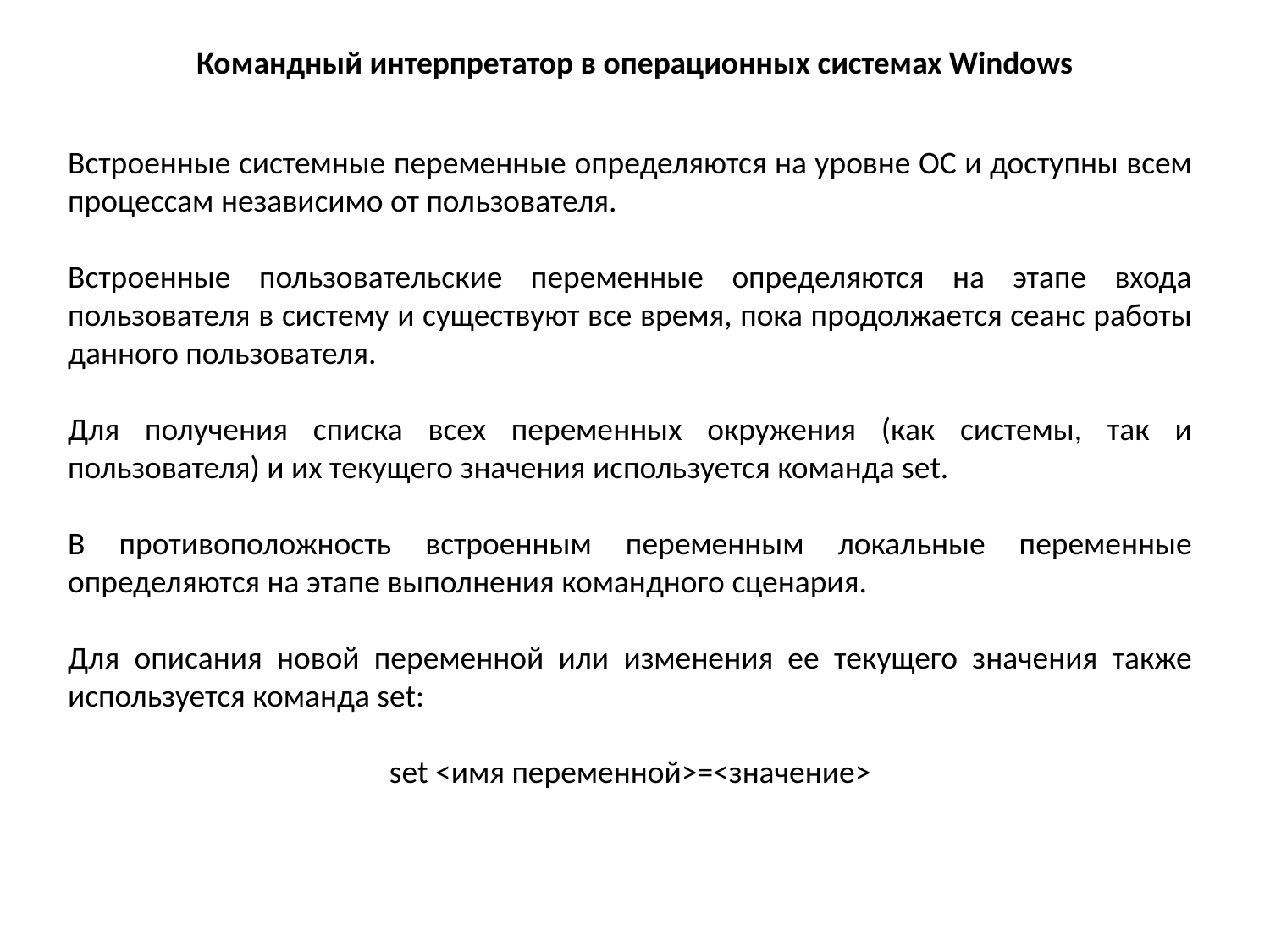

Командный интерпретатор в операционных системах Windows
Встроенные системные переменные определяются на уровне ОС и доступны всем процессам независимо от пользователя.

Встроенные пользовательские переменные определяются на этапе входа пользователя в систему и существуют все время, пока продолжается сеанс работы данного пользователя.

Для получения списка всех переменных окружения (как системы, так и пользователя) и их текущего значения используется команда set.

В противоположность встроенным переменным локальные переменные определяются на этапе выполнения командного сценария.

Для описания новой переменной или изменения ее текущего значения также используется команда set:

set <имя переменной>=<значение>